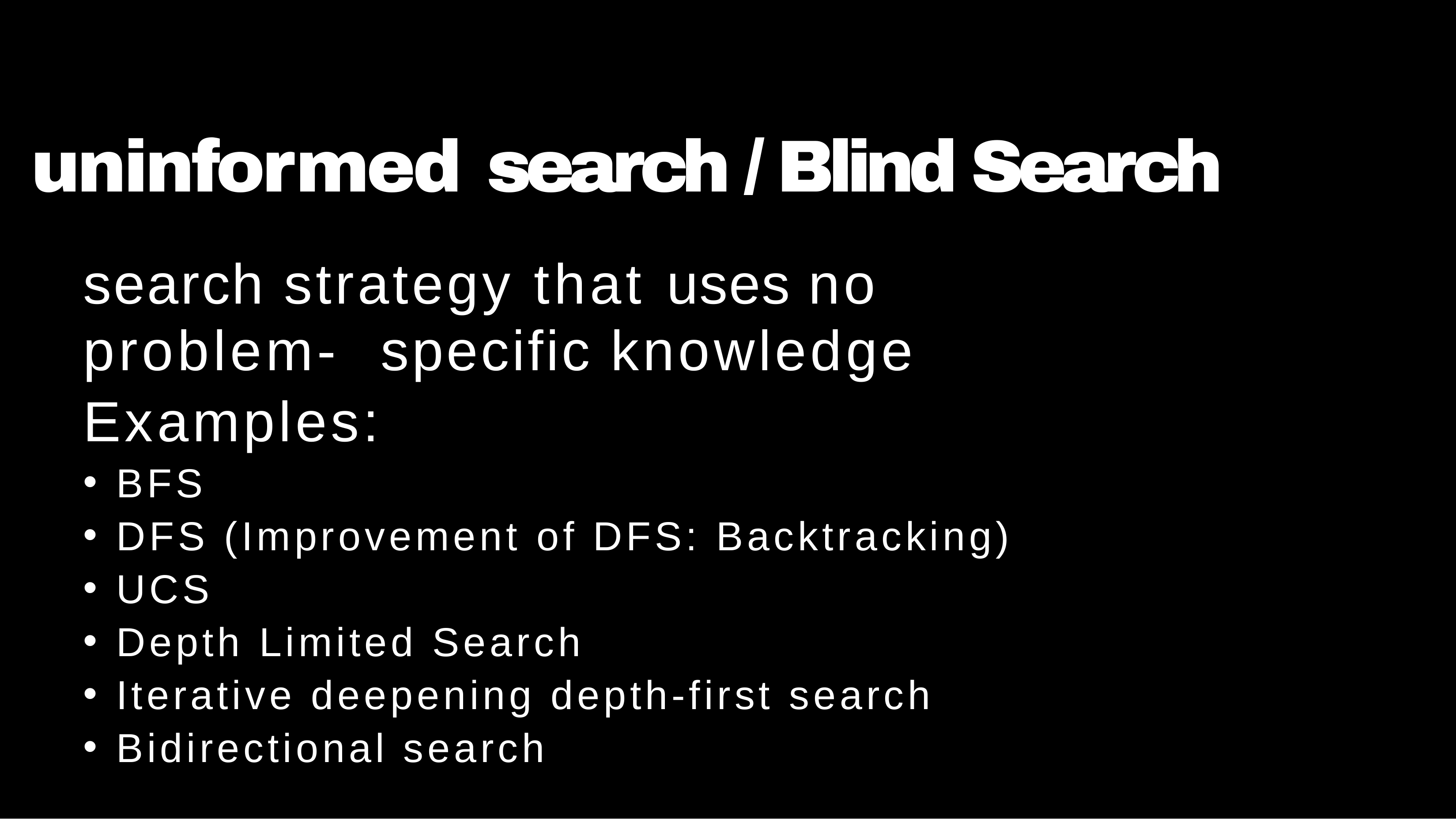

uninformed search / Blind Search
search strategy that uses no problem-  specific knowledge
Examples:
BFS
DFS (Improvement of DFS: Backtracking)
UCS
Depth Limited Search
Iterative deepening depth-first search
Bidirectional search